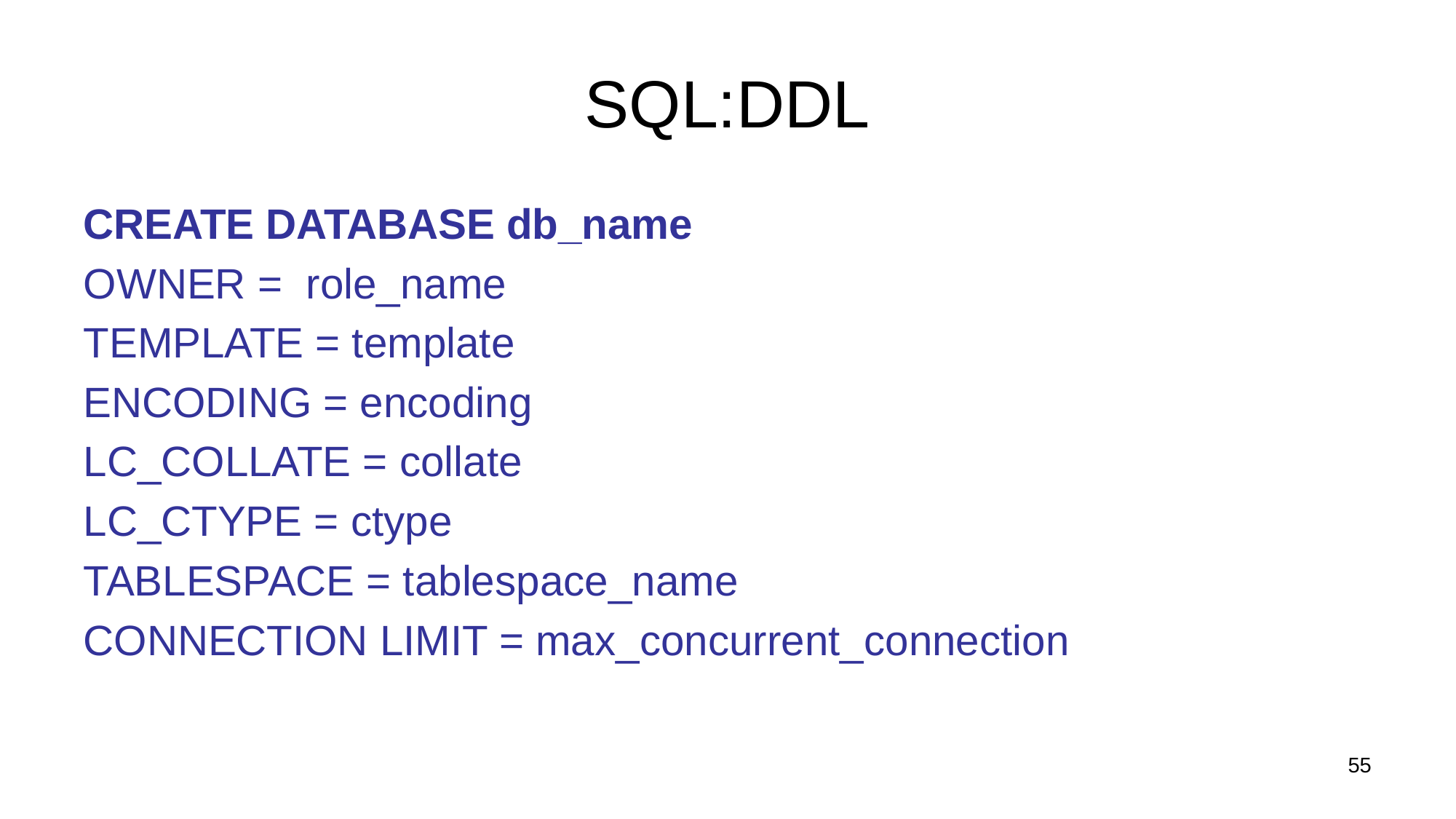

# SQL:DDL
CREATE DATABASE db_name
OWNER =  role_name
TEMPLATE = template
ENCODING = encoding
LC_COLLATE = collate
LC_CTYPE = ctype
TABLESPACE = tablespace_name
CONNECTION LIMIT = max_concurrent_connection
55